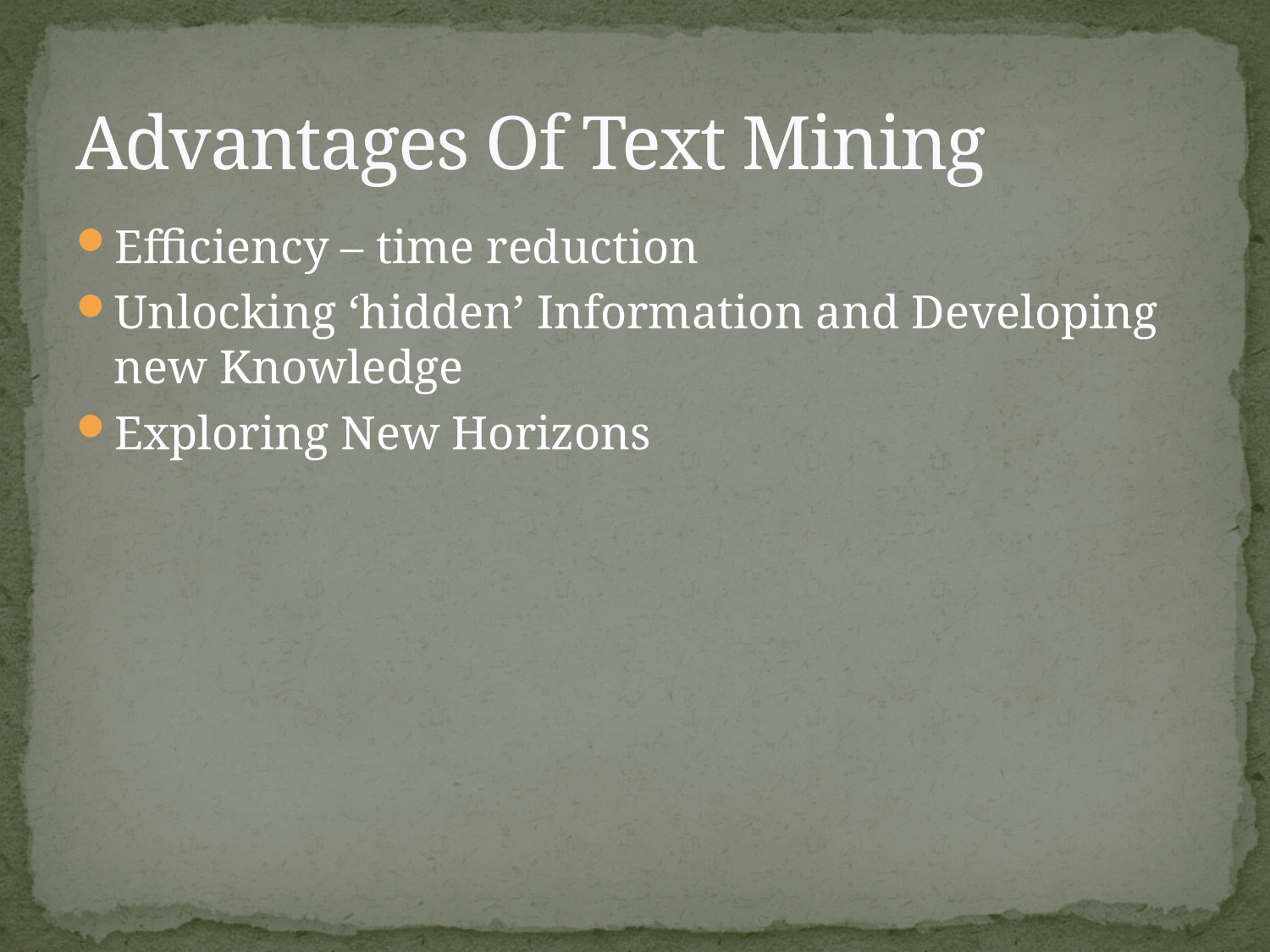

# Advantages Of Text Mining
Efficiency – time reduction
Unlocking ‘hidden’ Information and Developing new Knowledge
Exploring New Horizons